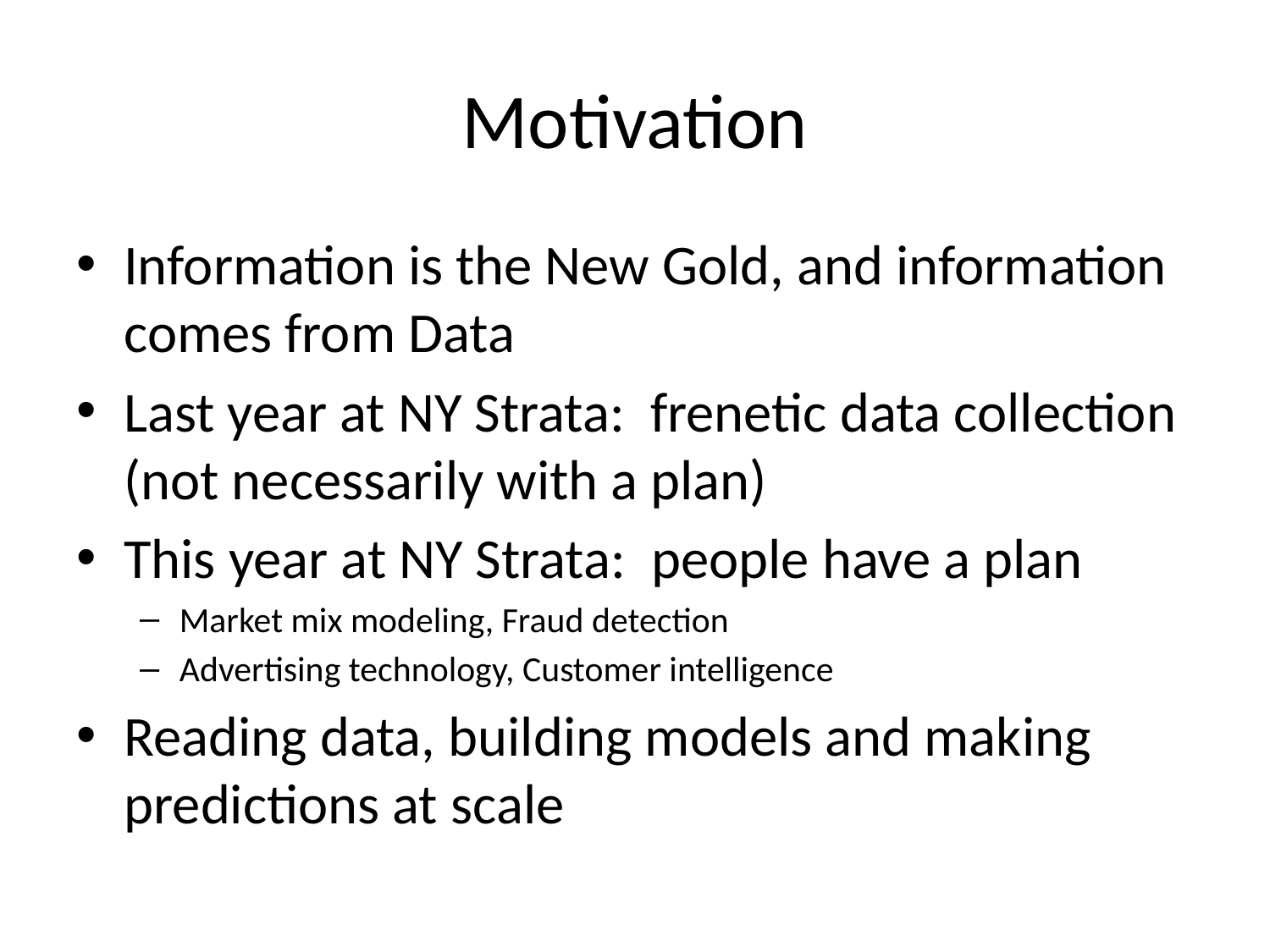

# Motivation
Information is the New Gold, and information comes from Data
Last year at NY Strata:  frenetic data collection (not necessarily with a plan)
This year at NY Strata:  people have a plan
Market mix modeling, Fraud detection
Advertising technology, Customer intelligence
Reading data, building models and making predictions at scale